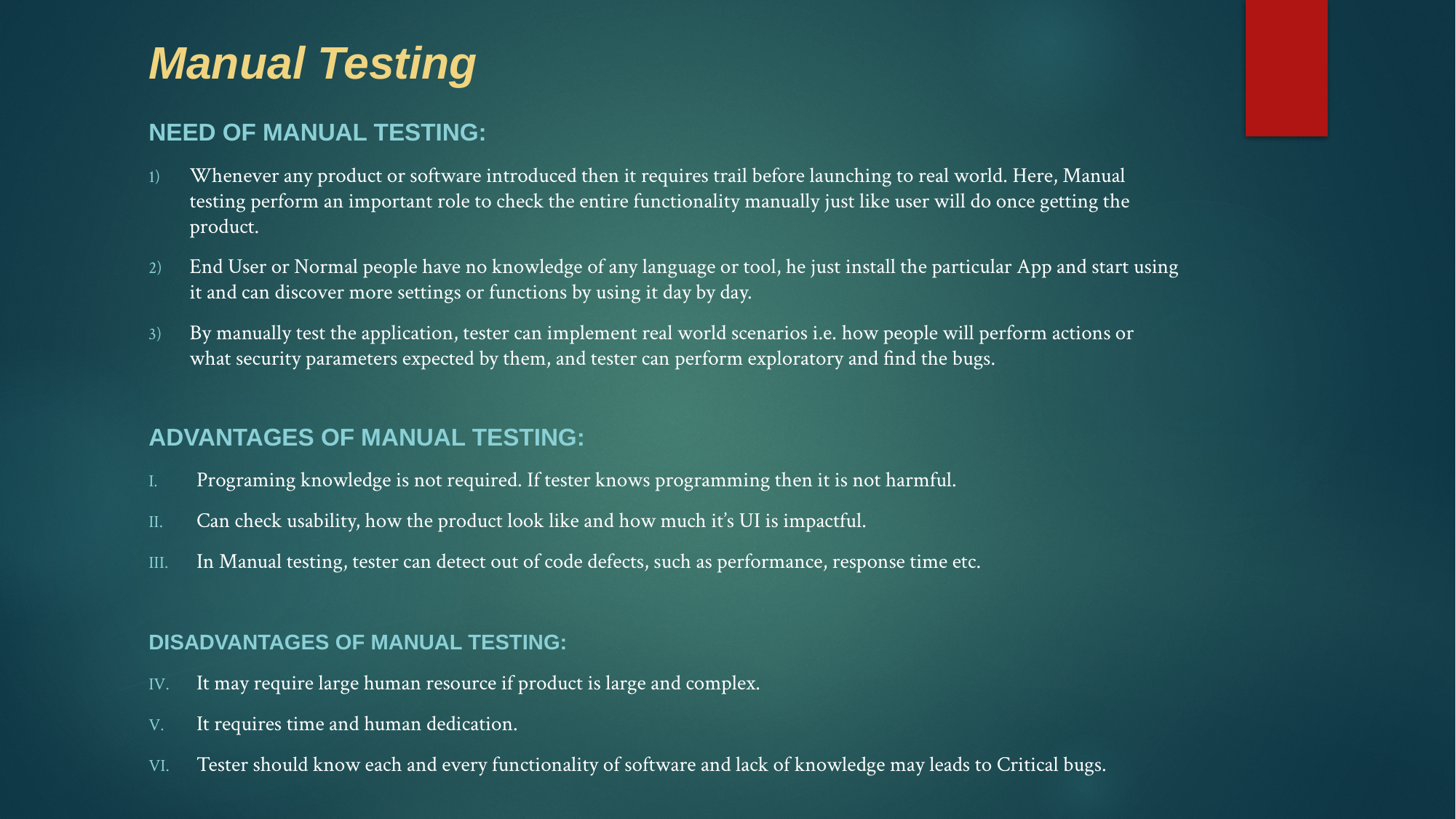

# Manual Testing
NEED OF MANUAL TESTING:
Whenever any product or software introduced then it requires trail before launching to real world. Here, Manual testing perform an important role to check the entire functionality manually just like user will do once getting the product.
End User or Normal people have no knowledge of any language or tool, he just install the particular App and start using it and can discover more settings or functions by using it day by day.
By manually test the application, tester can implement real world scenarios i.e. how people will perform actions or what security parameters expected by them, and tester can perform exploratory and find the bugs.

ADVANTAGES OF MANUAL TESTING:
Programing knowledge is not required. If tester knows programming then it is not harmful.
Can check usability, how the product look like and how much it’s UI is impactful.
In Manual testing, tester can detect out of code defects, such as performance, response time etc.

DISADVANTAGES OF MANUAL TESTING:
It may require large human resource if product is large and complex.
It requires time and human dedication.
Tester should know each and every functionality of software and lack of knowledge may leads to Critical bugs.